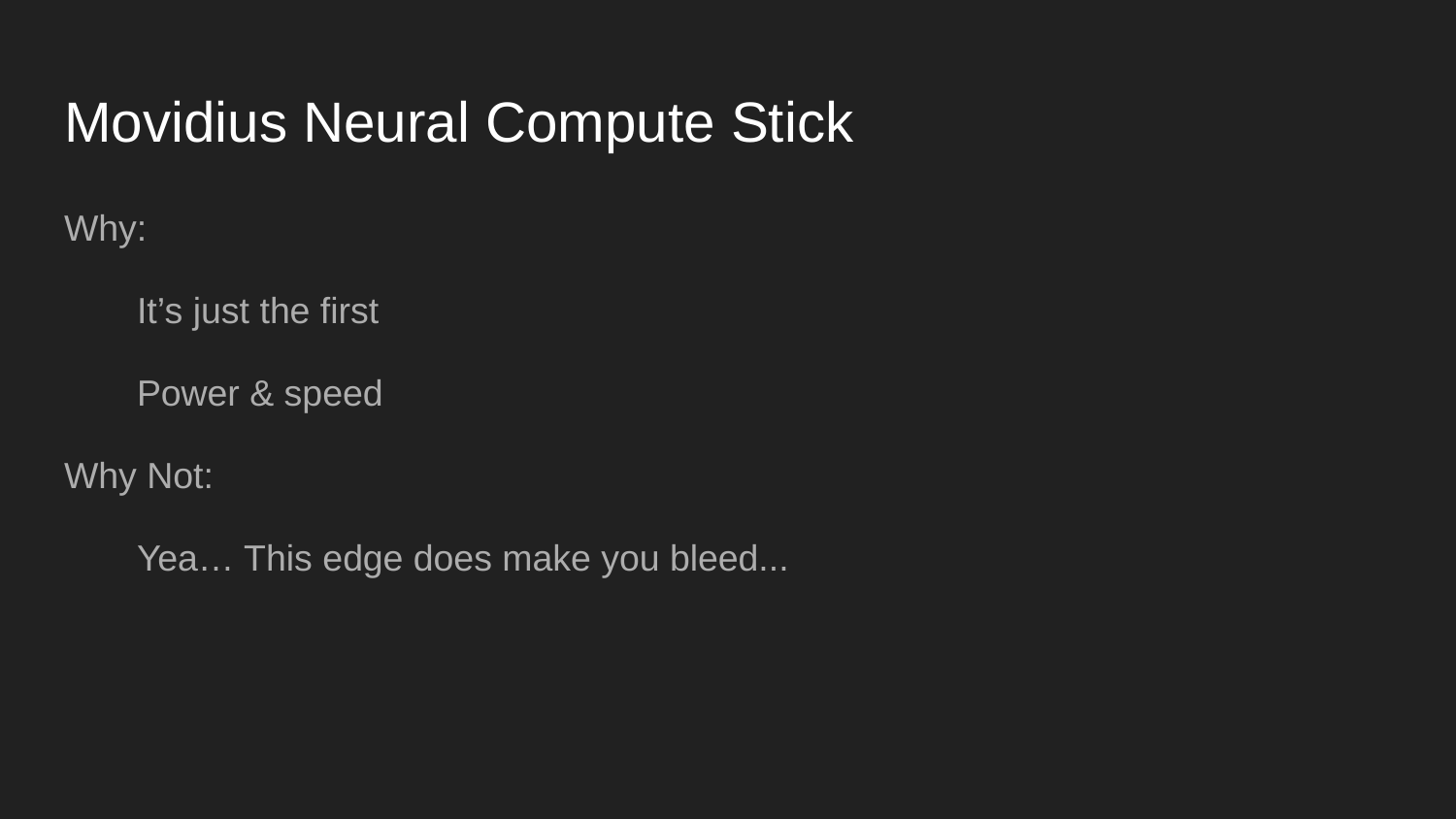

# Movidius Neural Compute Stick
Why:
It’s just the first
Power & speed
Why Not:
Yea… This edge does make you bleed...